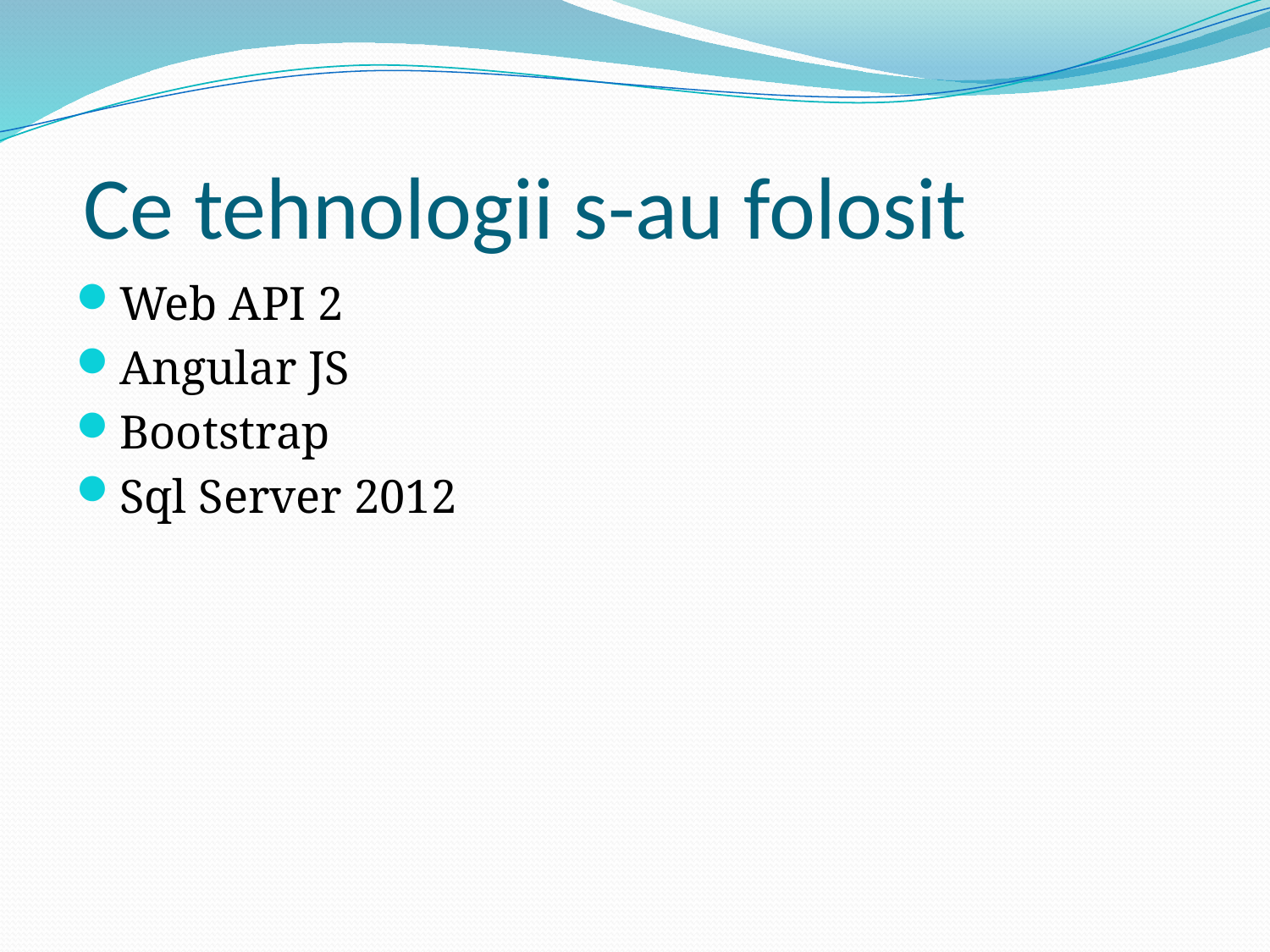

# Ce tehnologii s-au folosit
Web API 2
Angular JS
Bootstrap
Sql Server 2012